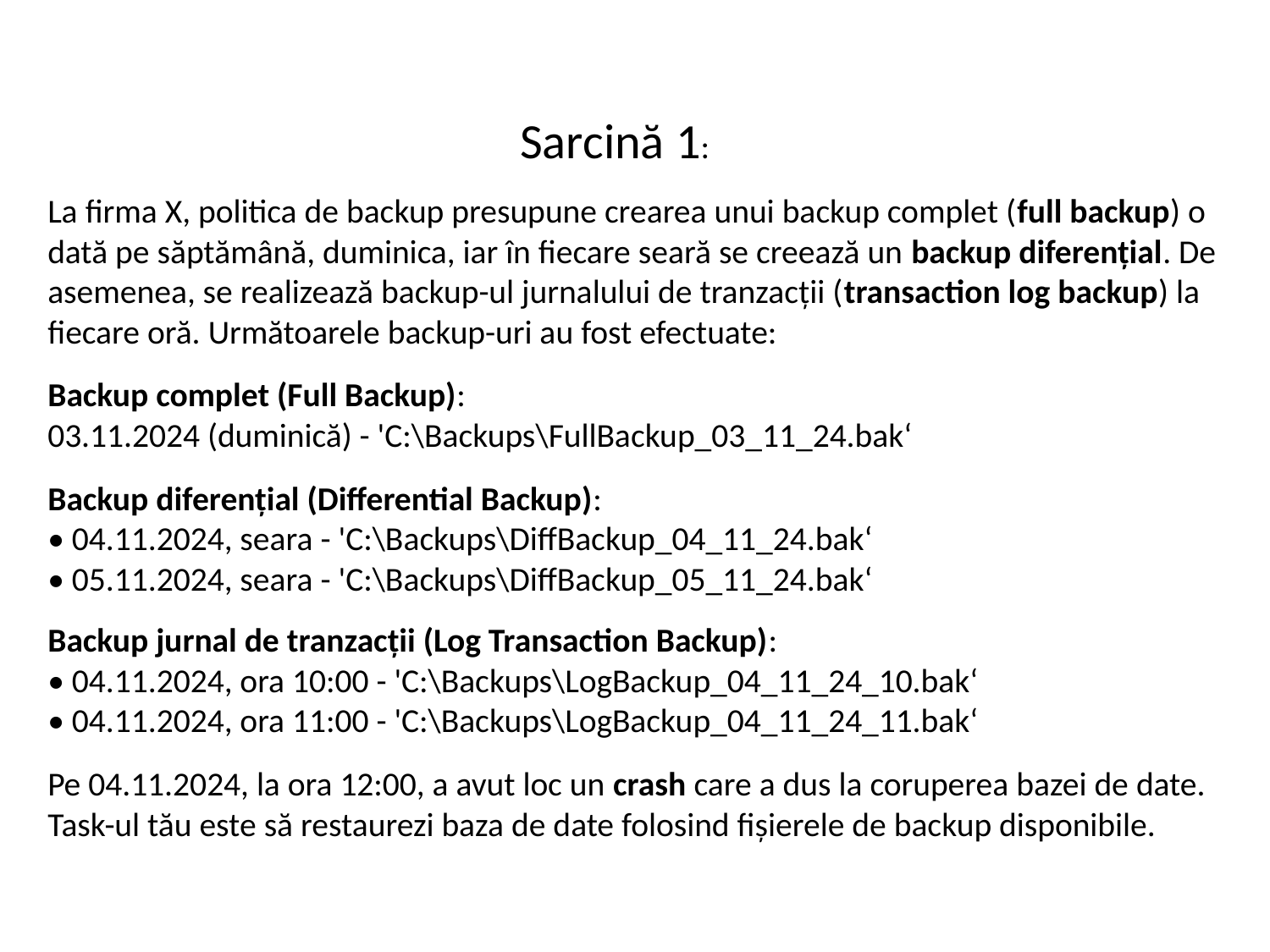

# Sarcină 1: La firma X, politica de backup presupune crearea unui backup complet (full backup) o dată pe săptămână, duminica, iar în fiecare seară se creează un backup diferențial. De asemenea, se realizează backup-ul jurnalului de tranzacții (transaction log backup) la fiecare oră. Următoarele backup-uri au fost efectuate: Backup complet (Full Backup): 03.11.2024 (duminică) - 'C:\Backups\FullBackup_03_11_24.bak‘ Backup diferențial (Differential Backup): • 04.11.2024, seara - 'C:\Backups\DiffBackup_04_11_24.bak‘ • 05.11.2024, seara - 'C:\Backups\DiffBackup_05_11_24.bak‘ Backup jurnal de tranzacții (Log Transaction Backup): • 04.11.2024, ora 10:00 - 'C:\Backups\LogBackup_04_11_24_10.bak‘ • 04.11.2024, ora 11:00 - 'C:\Backups\LogBackup_04_11_24_11.bak‘ Pe 04.11.2024, la ora 12:00, a avut loc un crash care a dus la coruperea bazei de date. Task-ul tău este să restaurezi baza de date folosind fișierele de backup disponibile.